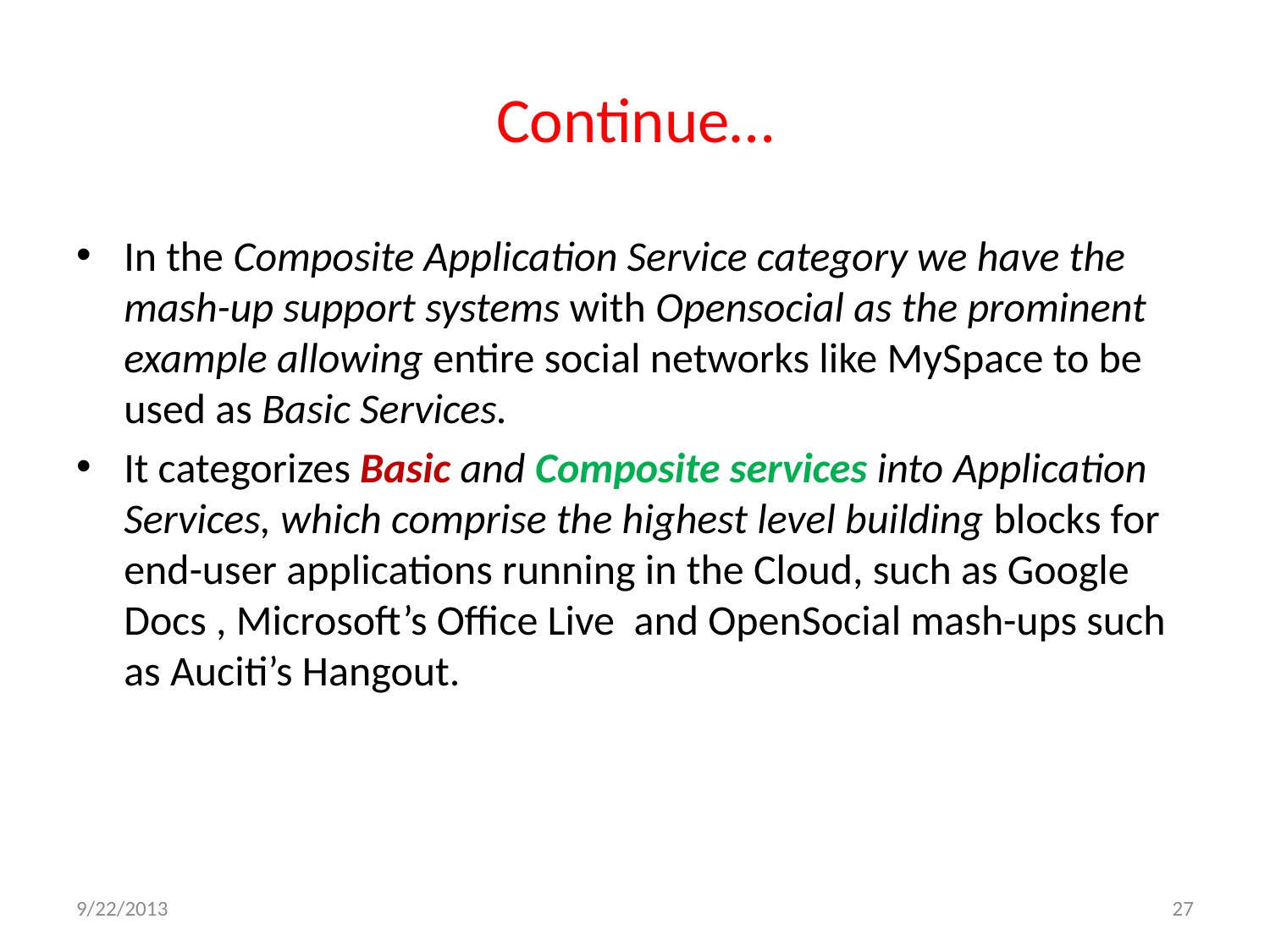

# Continue…
In the Composite Application Service category we have the mash-up support systems with Opensocial as the prominent example allowing entire social networks like MySpace to be used as Basic Services.
It categorizes Basic and Composite services into Application Services, which comprise the highest level building blocks for end-user applications running in the Cloud, such as Google Docs , Microsoft’s Office Live  and OpenSocial mash-ups such as Auciti’s Hangout.
9/22/2013
27